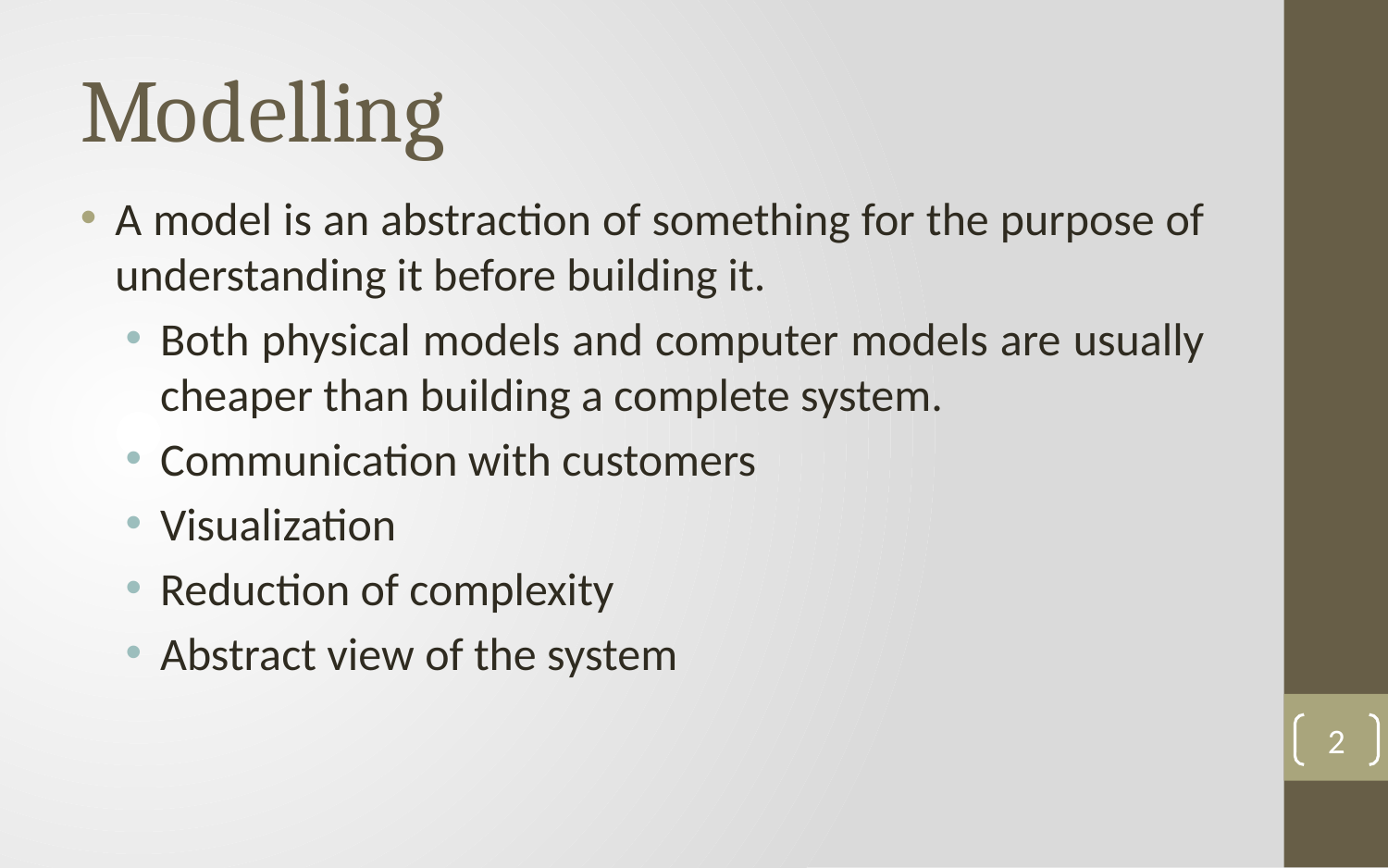

# Modelling
A model is an abstraction of something for the purpose of understanding it before building it.
Both physical models and computer models are usually cheaper than building a complete system.
Communication with customers
Visualization
Reduction of complexity
Abstract view of the system
2